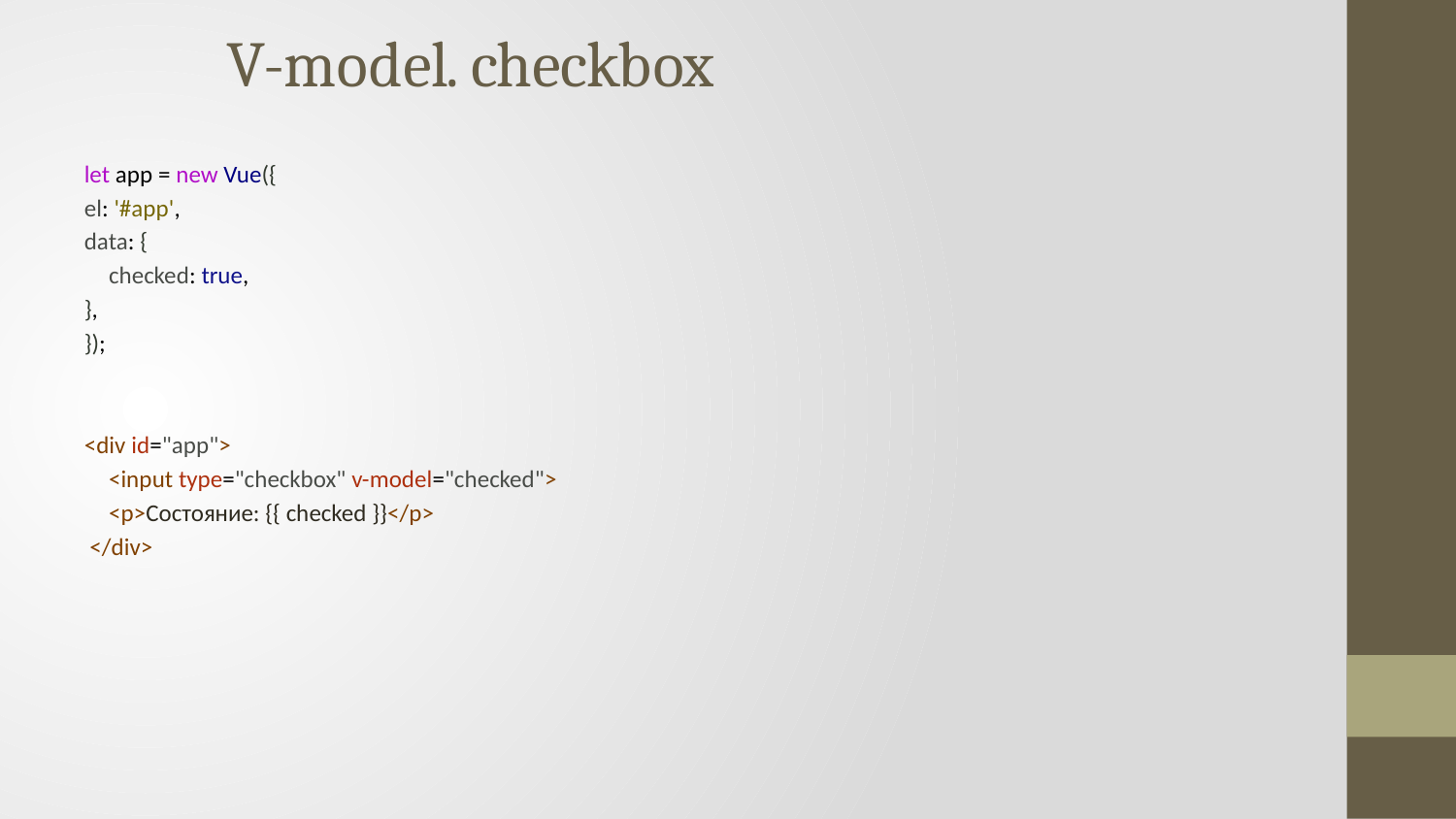

# V-model. checkbox

let app = new Vue({
el: '#app',
data: {
checked: true,
},
});

<div id="app">
<input type="checkbox" v-model="checked">
<p>Состояние: {{ checked }}</p>
 </div>